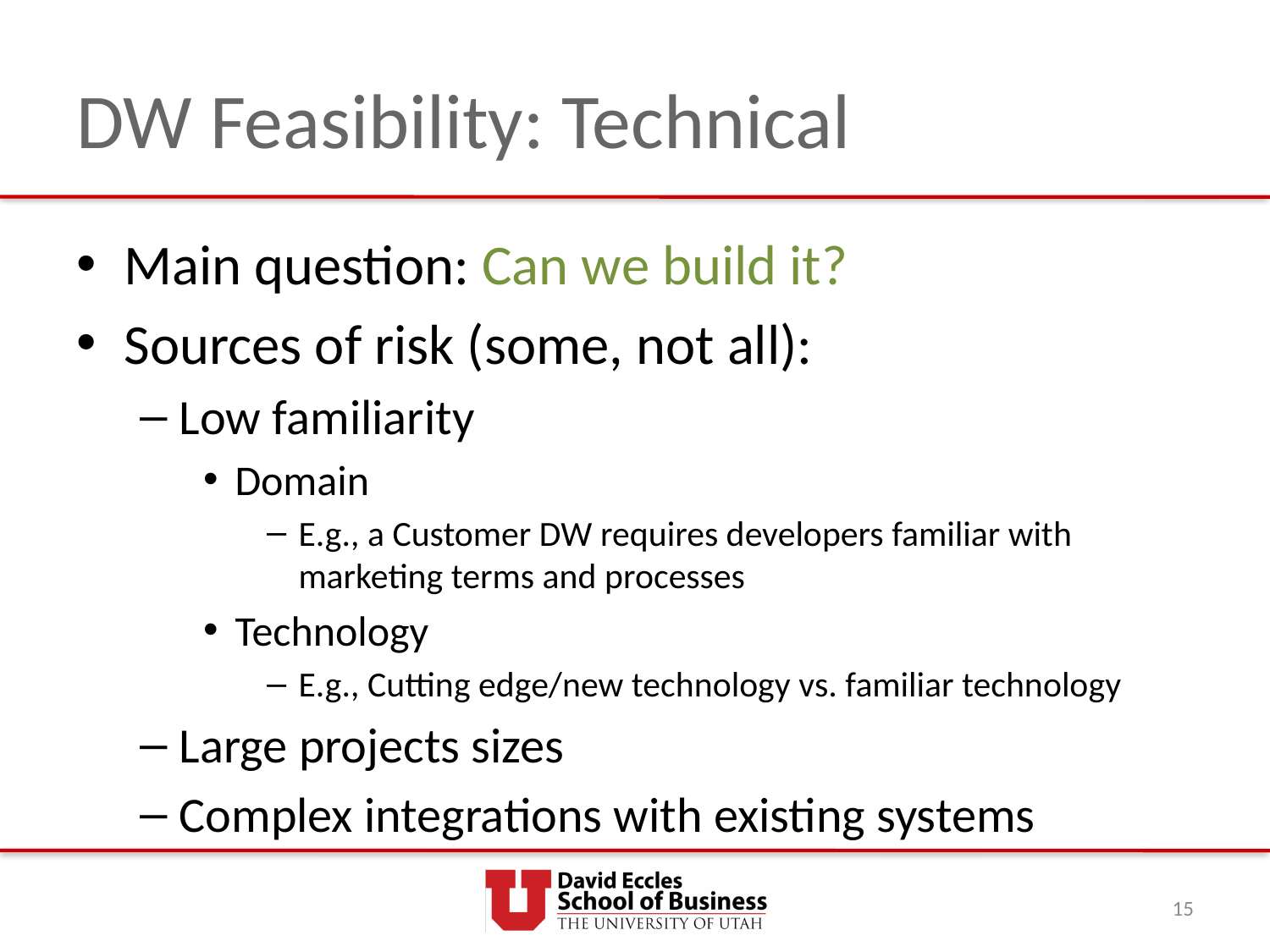

# DW Feasibility: Technical
Main question: Can we build it?
Sources of risk (some, not all):
Low familiarity
Domain
E.g., a Customer DW requires developers familiar with marketing terms and processes
Technology
E.g., Cutting edge/new technology vs. familiar technology
Large projects sizes
Complex integrations with existing systems
15